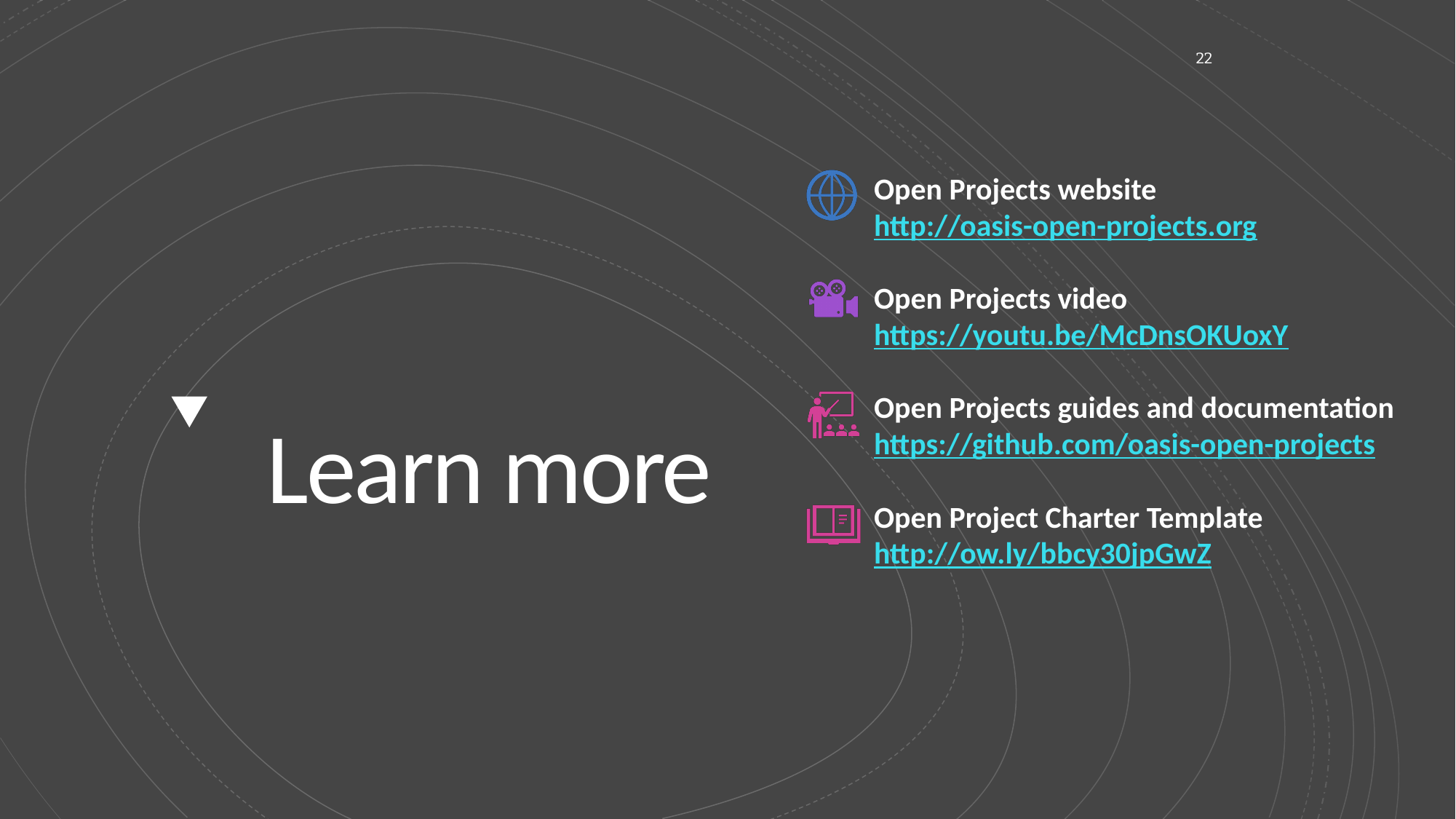

22

# Learn more
Open Projects website
http://oasis-open-projects.org

Open Projects video
https://youtu.be/McDnsOKUoxY

Open Projects guides and documentation
https://github.com/oasis-open-projects

Open Project Charter Template
http://ow.ly/bbcy30jpGwZ